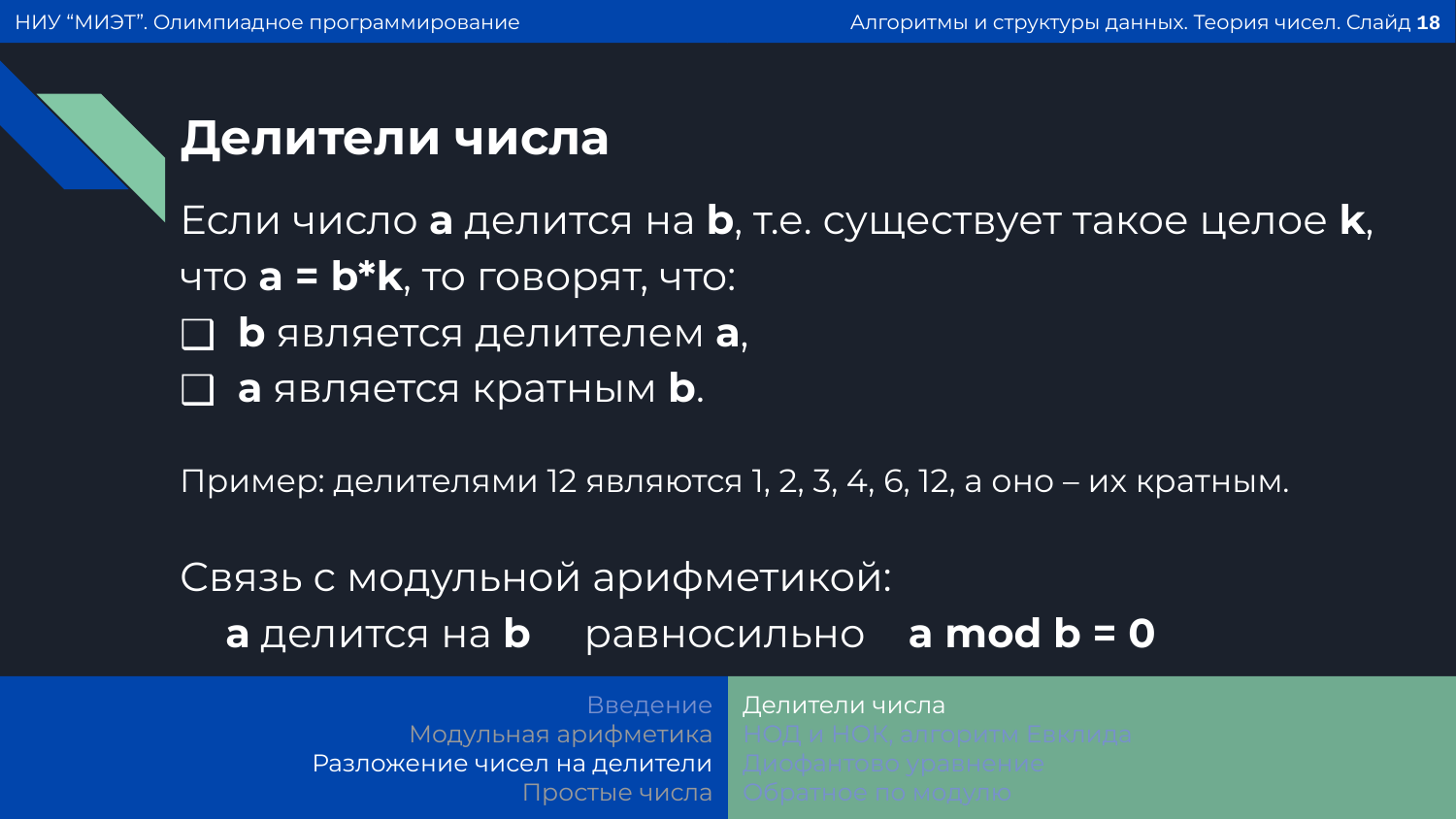

# Делители числа
Если число a делится на b, т.е. существует такое целое k, что a = b*k, то говорят, что:
  b является делителем а,
  a является кратным b.

Пример: делителями 12 являются 1, 2, 3, 4, 6, 12, а оно – их кратным.

Связь с модульной арифметикой:
    a делится на b     равносильно    a mod b = 0
Введение
Модульная арифметика
Разложение чисел на делители
Простые числа
Делители числа
НОД и НОК, алгоритм Евклида
Диофантово уравнение
Обратное по модулю